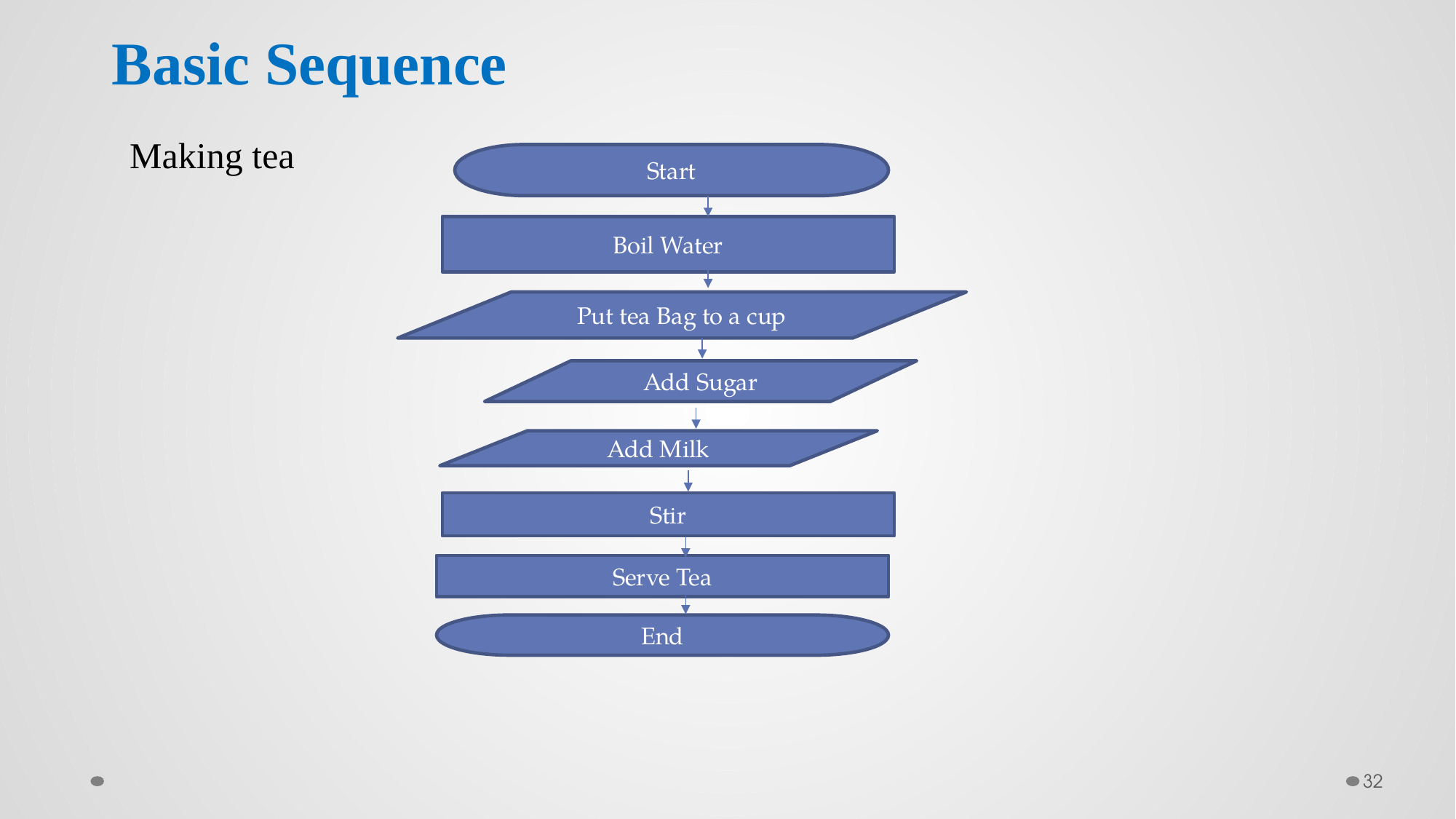

# Basic Sequence
Making tea

Start
Boil Water
Put tea Bag to a cup
Add Sugar
Add Milk
Stir
Serve Tea
End
32